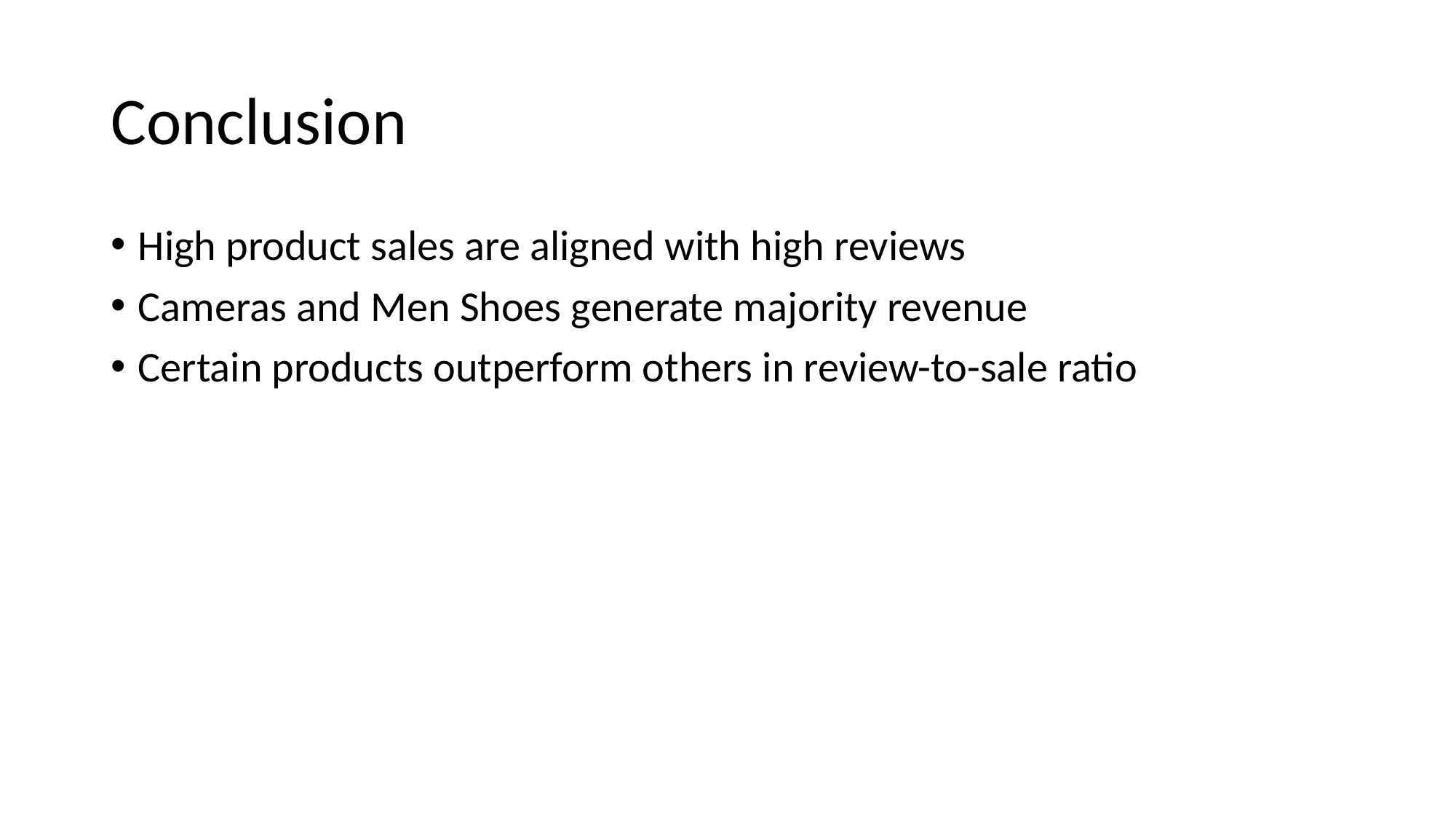

# Conclusion
High product sales are aligned with high reviews
Cameras and Men Shoes generate majority revenue
Certain products outperform others in review-to-sale ratio